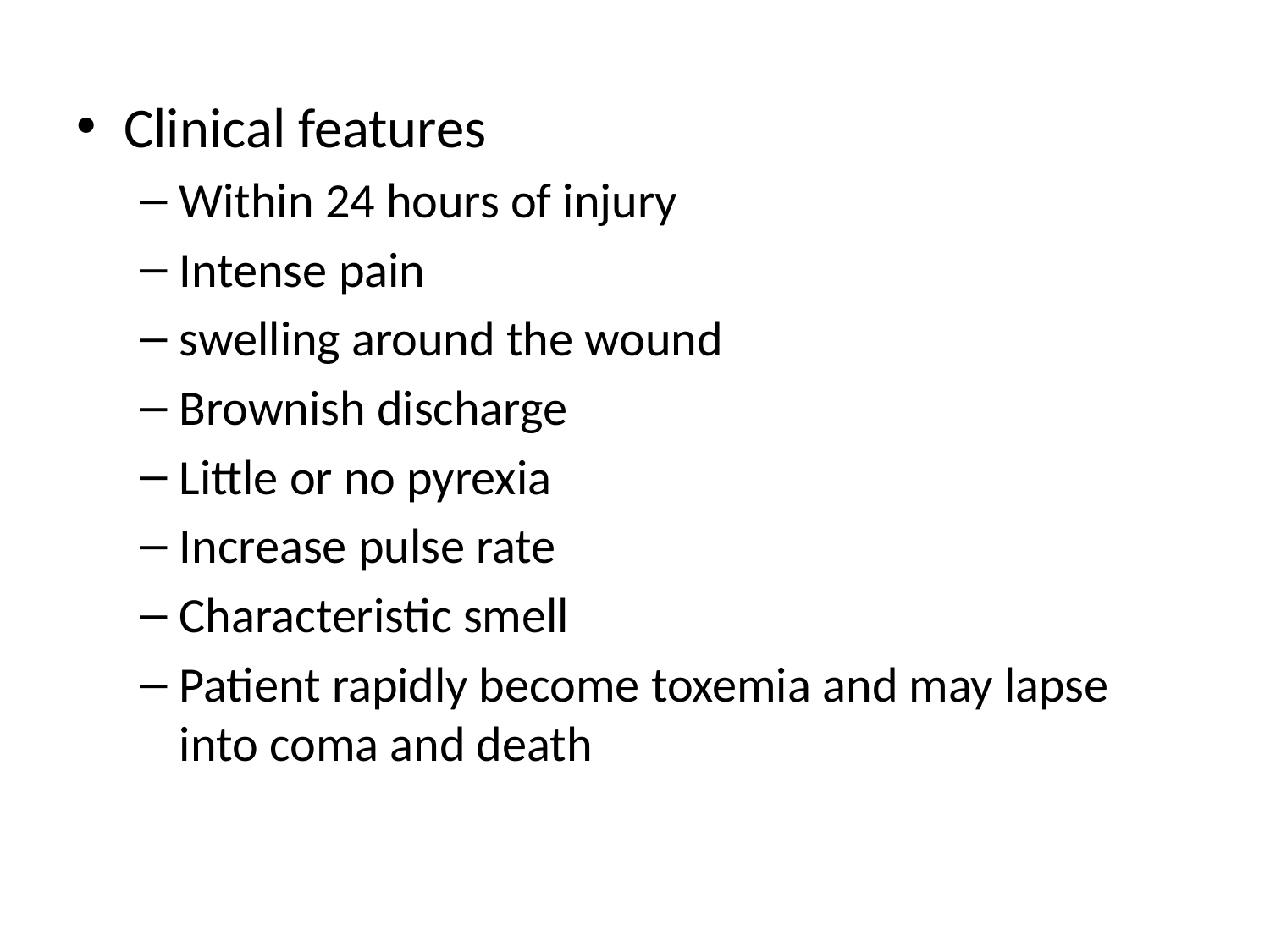

Clinical features
Within 24 hours of injury
Intense pain
swelling around the wound
Brownish discharge
Little or no pyrexia
Increase pulse rate
Characteristic smell
Patient rapidly become toxemia and may lapse into coma and death